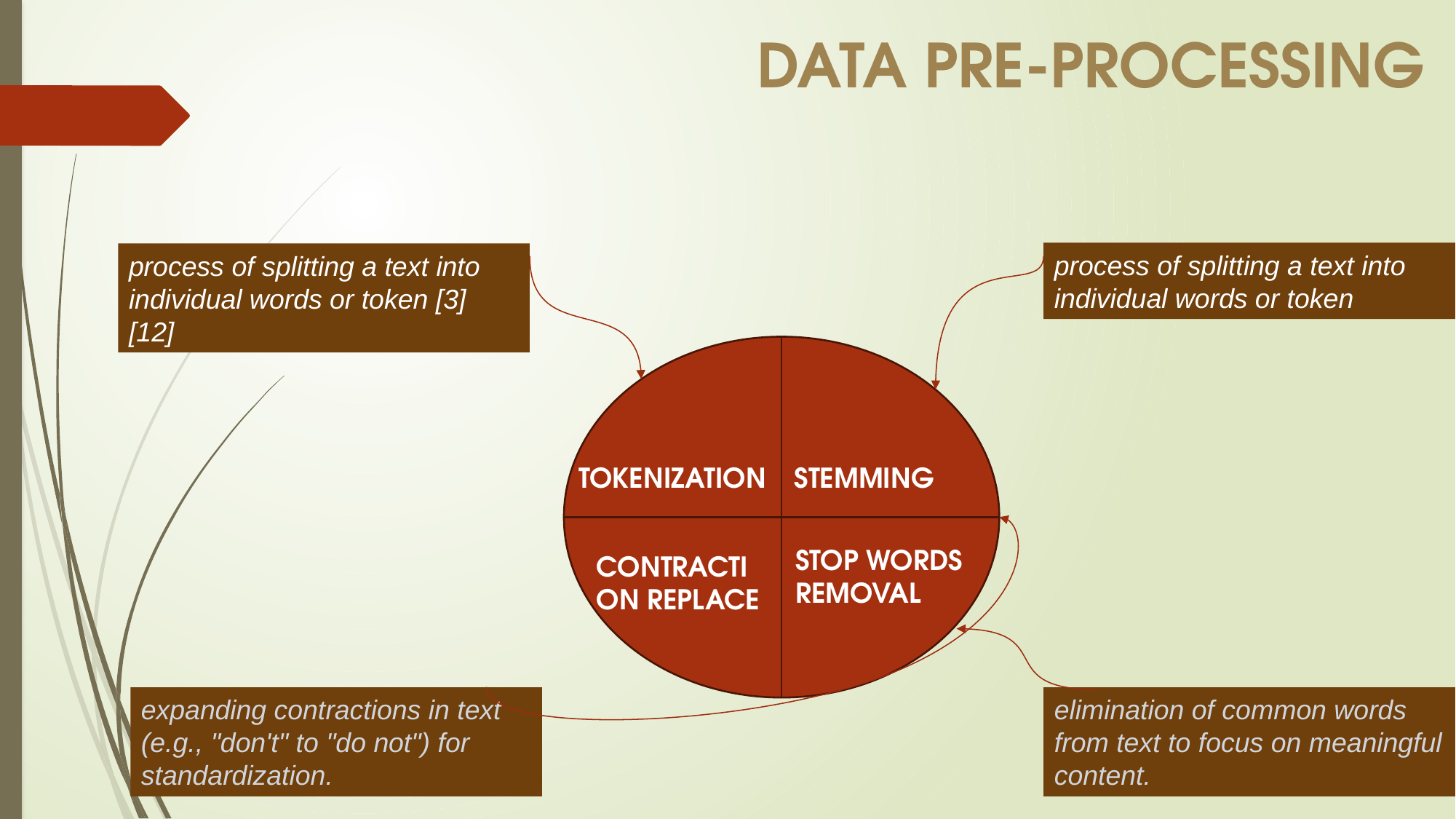

DATA PRE-PROCESSING
process of splitting a text into individual words or token
process of splitting a text into individual words or token [3] [12]

TOKENIZATION
STEMMING
TOKENIZATION
STEMMING
CONTRACTION REPLACE
STOP WORDS REMOVAL
STOP WORDS REMOVAL
CONTRACTION REPLACE
expanding contractions in text (e.g., "don't" to "do not") for standardization.
elimination of common words from text to focus on meaningful content.